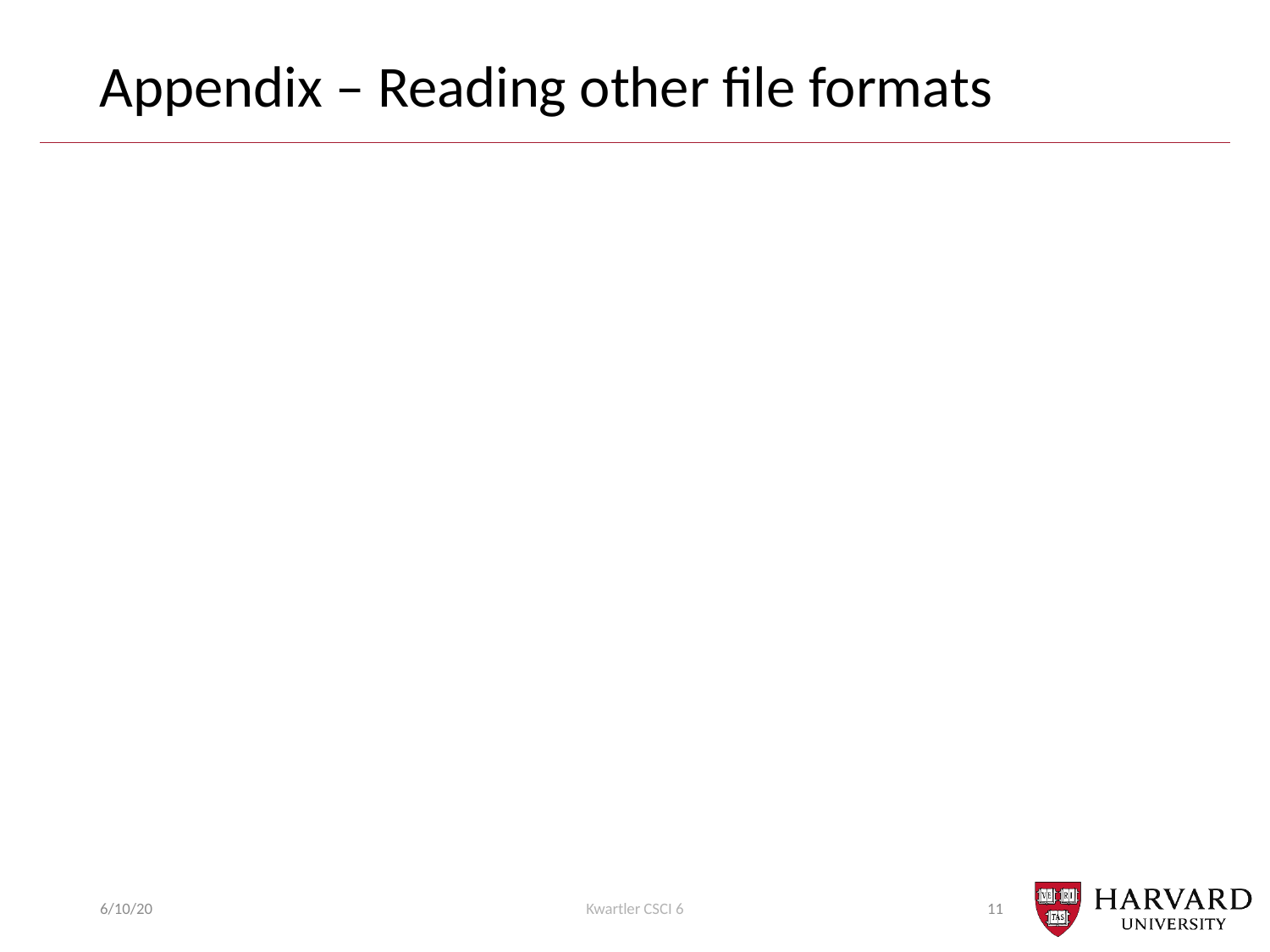

# Appendix – Reading other file formats
6/10/20
Kwartler CSCI 6
11